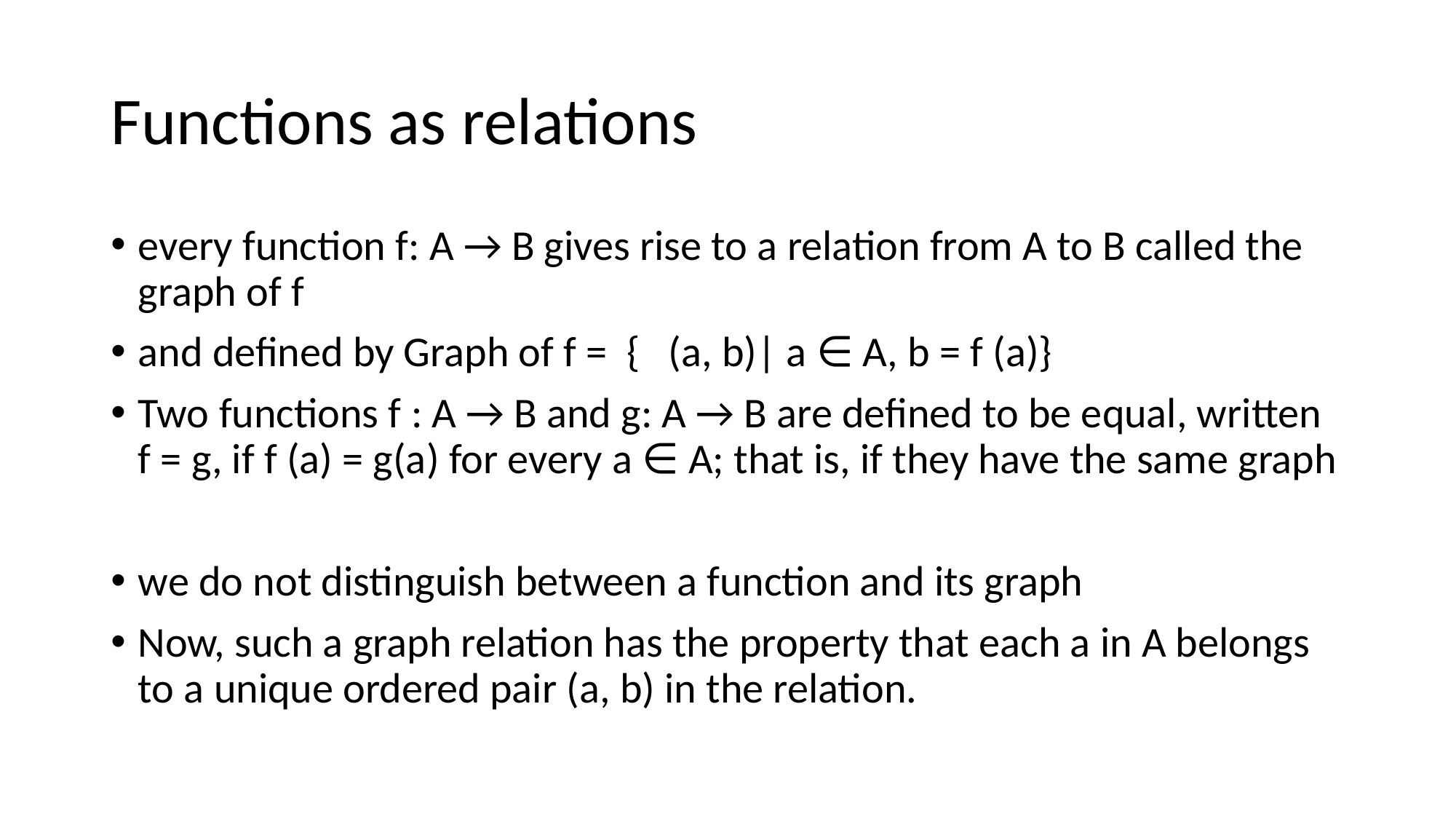

# Functions as relations
every function f: A → B gives rise to a relation from A to B called the graph of f
and defined by Graph of f =  {   (a, b)| a ∈ A, b = f (a)}
Two functions f : A → B and g: A → B are defined to be equal, written f = g, if f (a) = g(a) for every a ∈ A; that is, if they have the same graph

we do not distinguish between a function and its graph
Now, such a graph relation has the property that each a in A belongs to a unique ordered pair (a, b) in the relation.